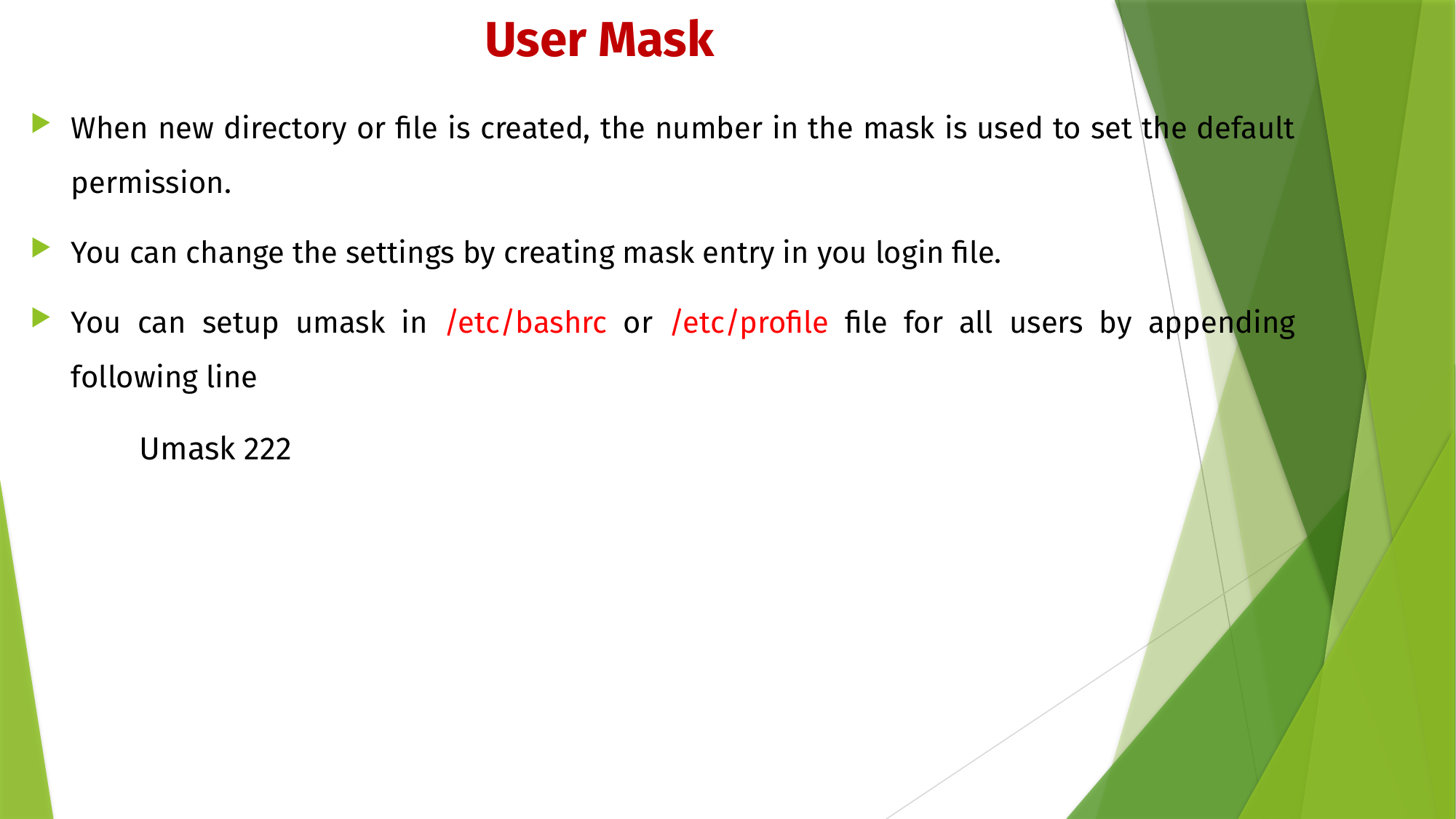

# User Mask
When new directory or file is created, the number in the mask is used to set the default permission.
You can change the settings by creating mask entry in you login file.
You can setup umask in /etc/bashrc or /etc/profile file for all users by appending following line
Umask 222